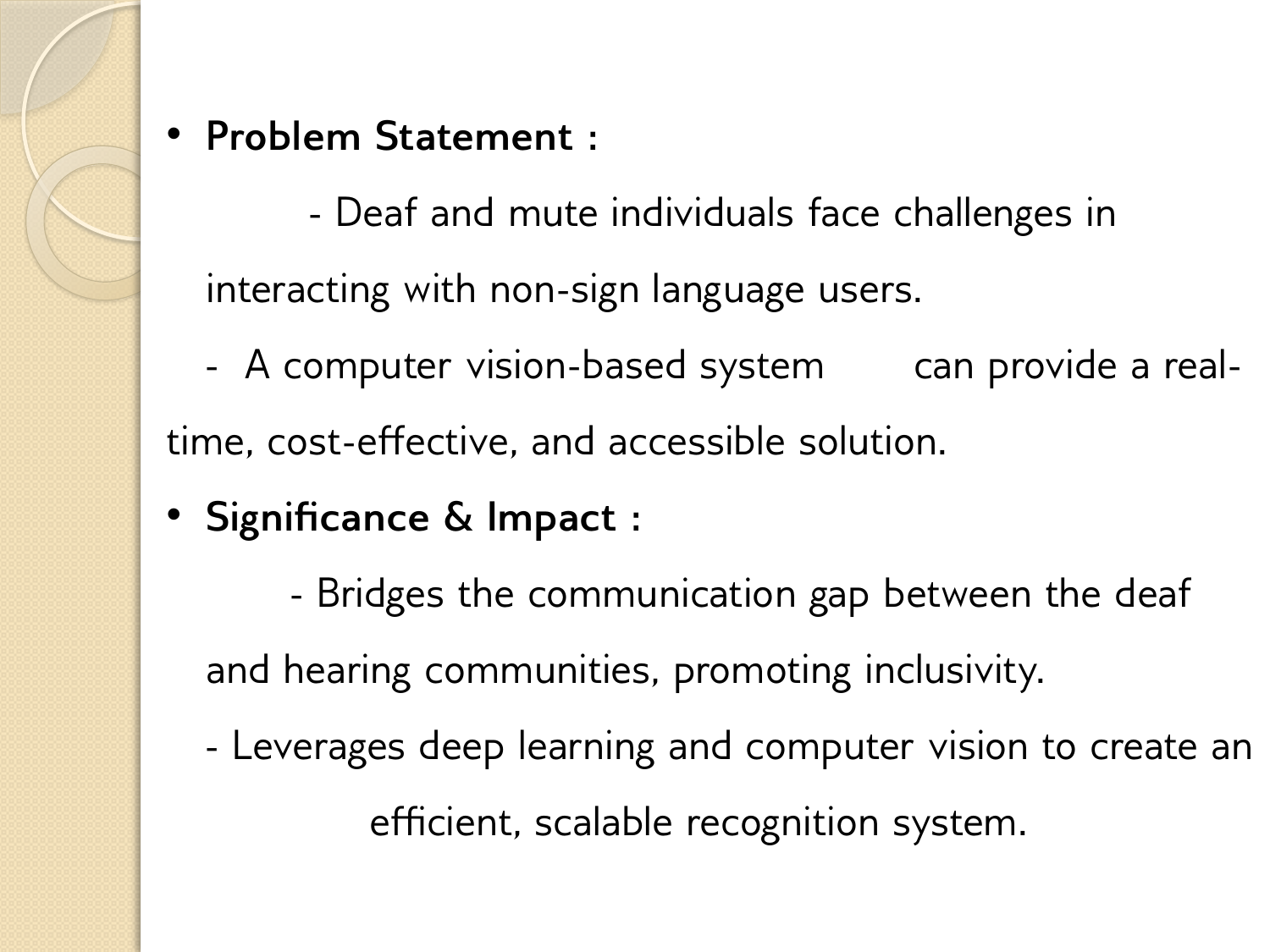

Problem Statement :                                                            - Deaf and mute individuals face challenges in interacting with non-sign language users.
   -  A computer vision-based system       can provide a real-time, cost-effective, and accessible solution.
Significance & Impact :                                                   - Bridges the communication gap between the deaf and hearing communities, promoting inclusivity.
   - Leverages deep learning and computer vision to create an                 efficient, scalable recognition system.